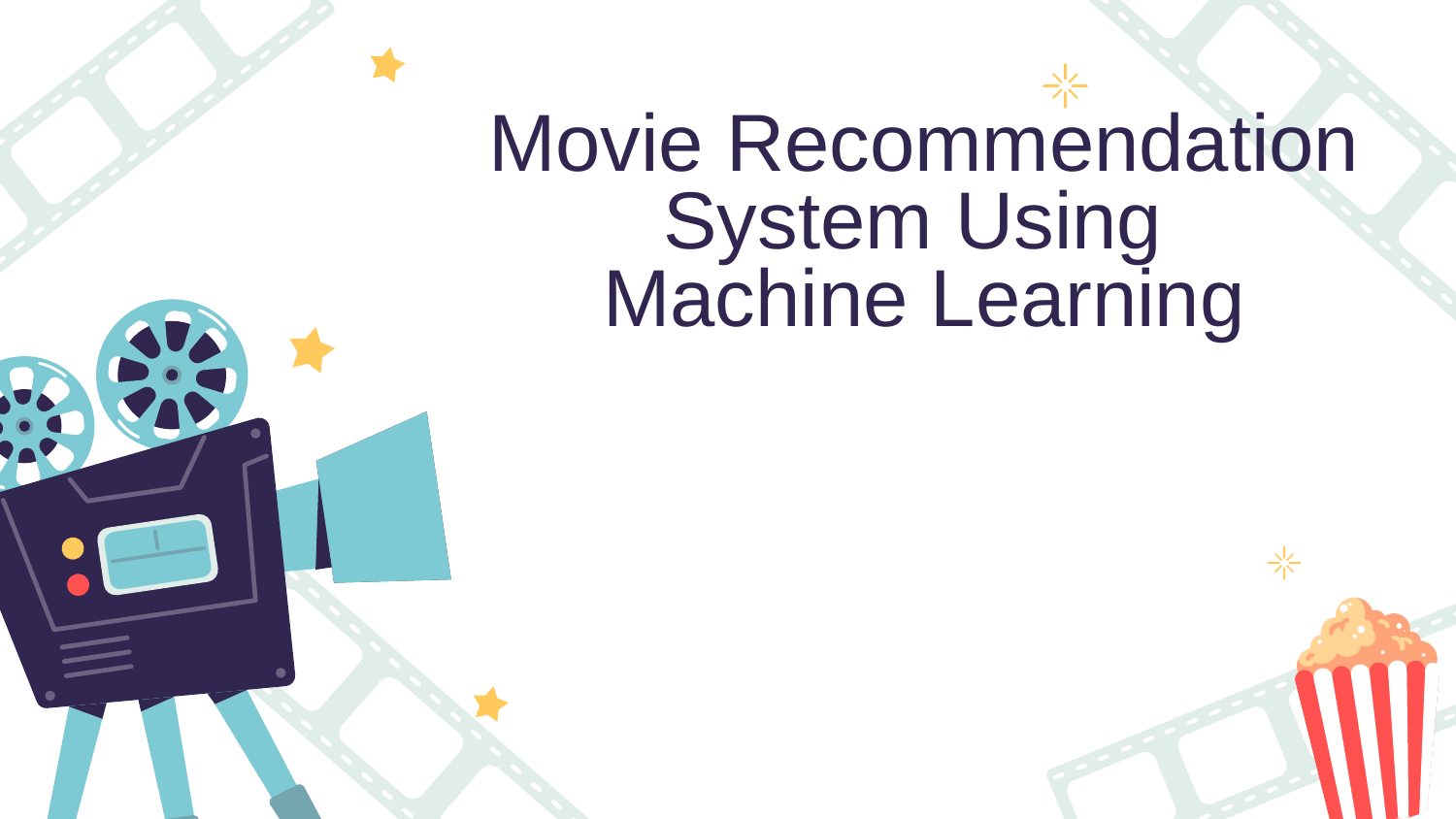

# Movie Recommendation System Using Machine Learning